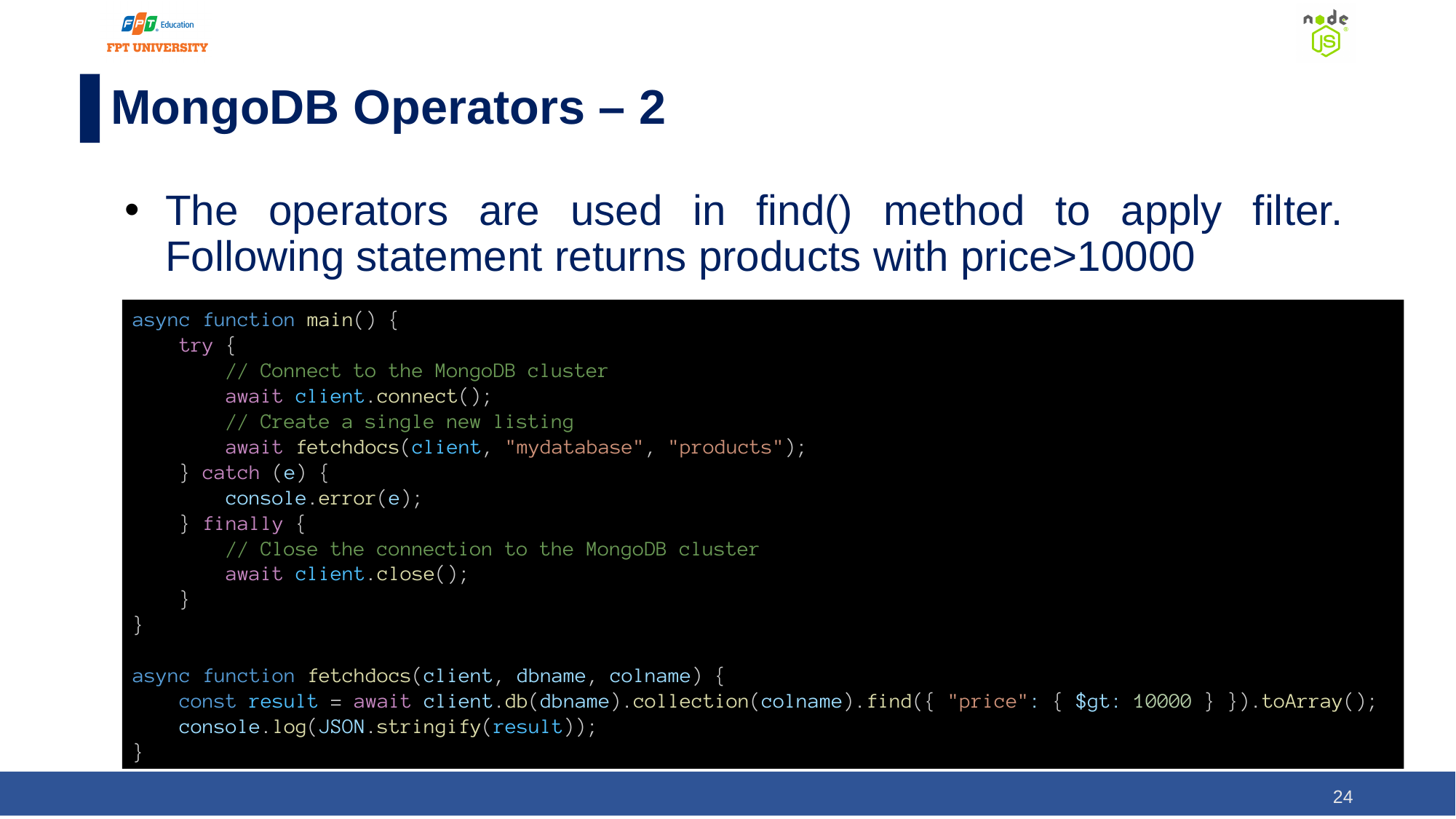

# MongoDB Operators – 2
The operators are used in find() method to apply filter. Following statement returns products with price>10000
async function main() {
    try {
        // Connect to the MongoDB cluster
        await client.connect();
        // Create a single new listing
        await fetchdocs(client, "mydatabase", "products");
    } catch (e) {
        console.error(e);
    } finally {
        // Close the connection to the MongoDB cluster
        await client.close();
    }
}
async function fetchdocs(client, dbname, colname) {
    const result = await client.db(dbname).collection(colname).find({ "price": { $gt: 10000 } }).toArray();
    console.log(JSON.stringify(result));
}
24